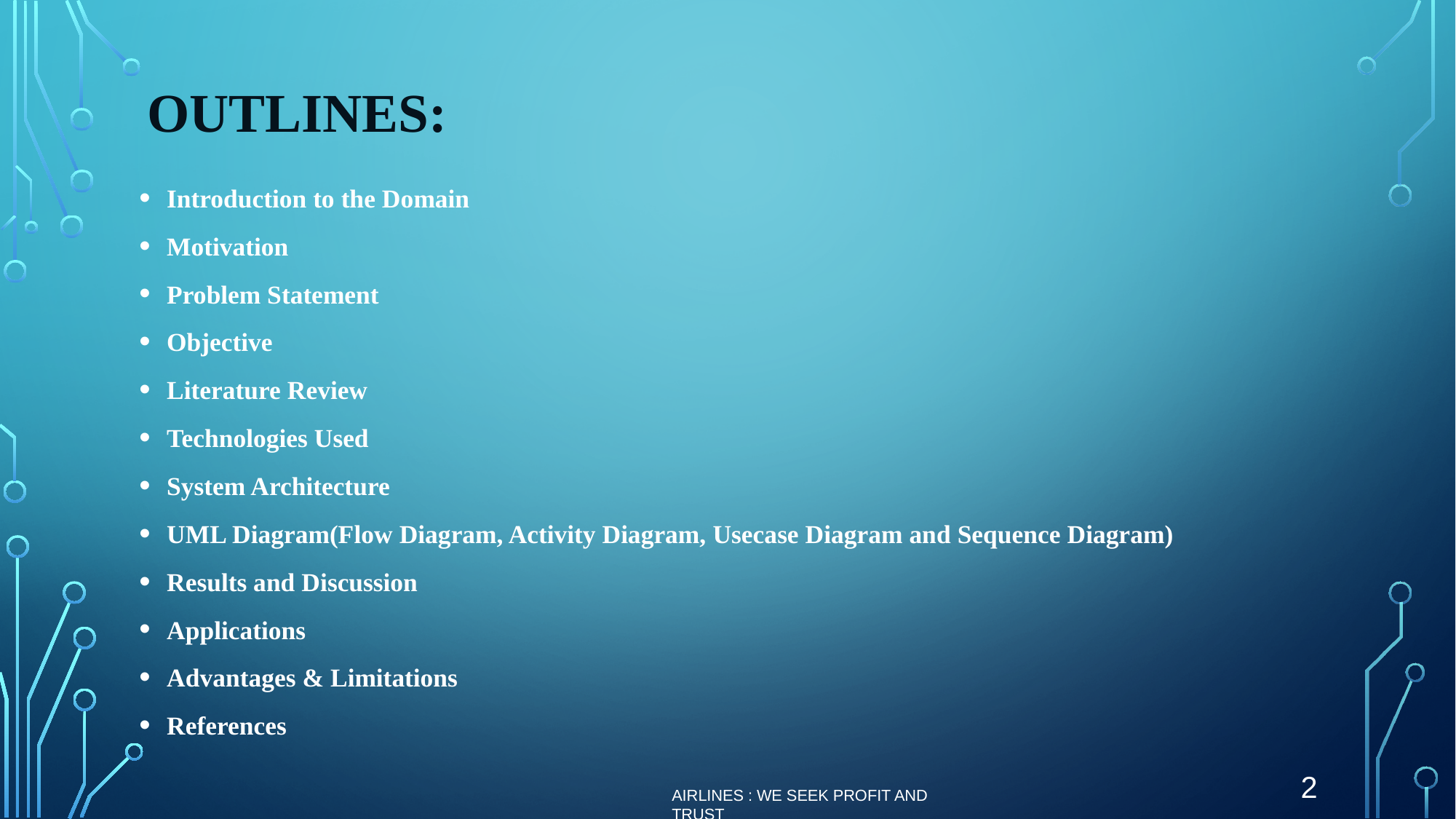

# Outlines:
Introduction to the Domain
Motivation
Problem Statement
Objective
Literature Review
Technologies Used
System Architecture
UML Diagram(Flow Diagram, Activity Diagram, Usecase Diagram and Sequence Diagram)
Results and Discussion
Applications
Advantages & Limitations
References

2
Airlines : We Seek Profit And Trust